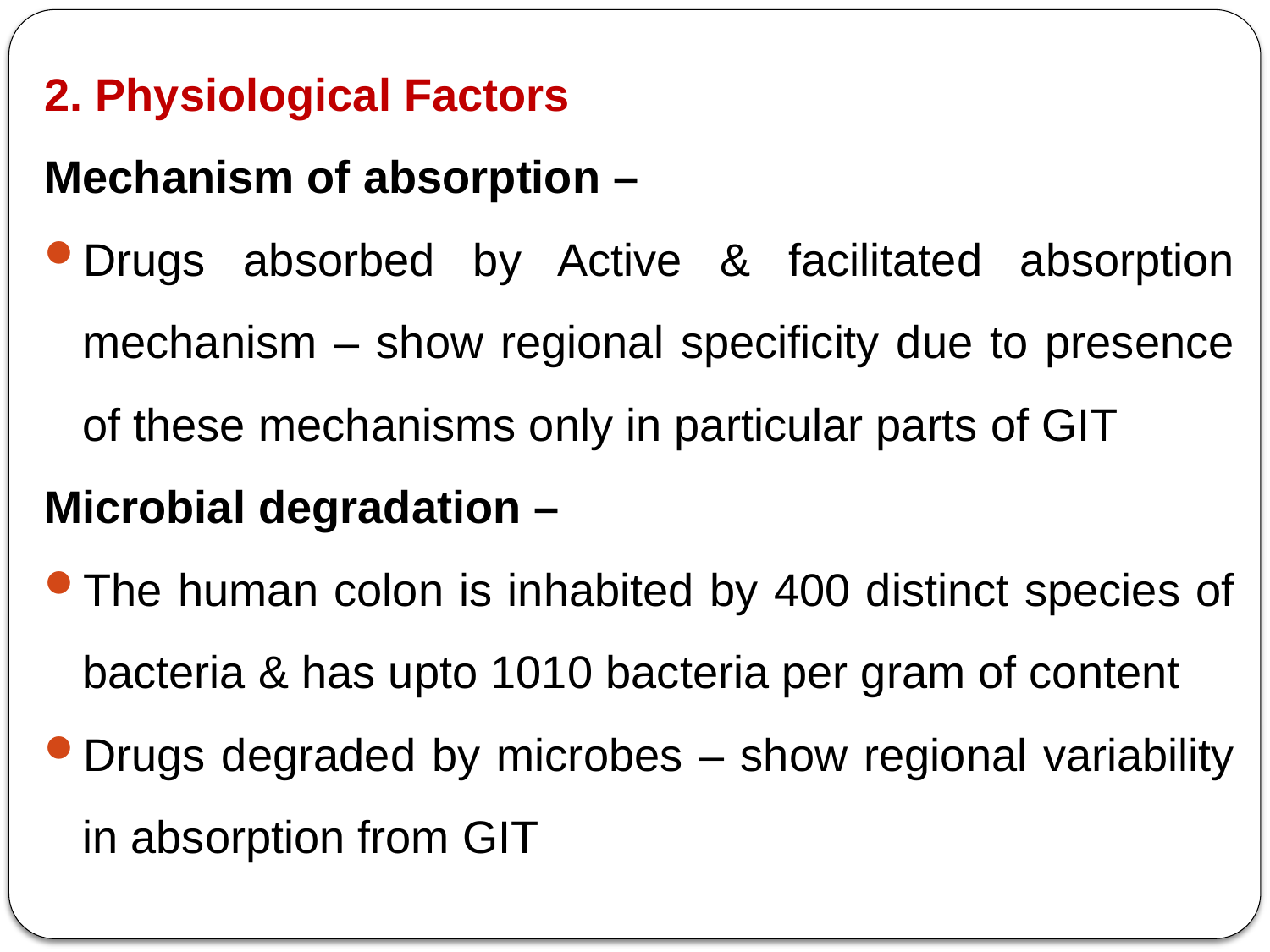

2. Physiological Factors
Mechanism of absorption –
Drugs absorbed by Active & facilitated absorption mechanism – show regional specificity due to presence of these mechanisms only in particular parts of GIT
Microbial degradation –
The human colon is inhabited by 400 distinct species of bacteria & has upto 1010 bacteria per gram of content
Drugs degraded by microbes – show regional variability in absorption from GIT
12